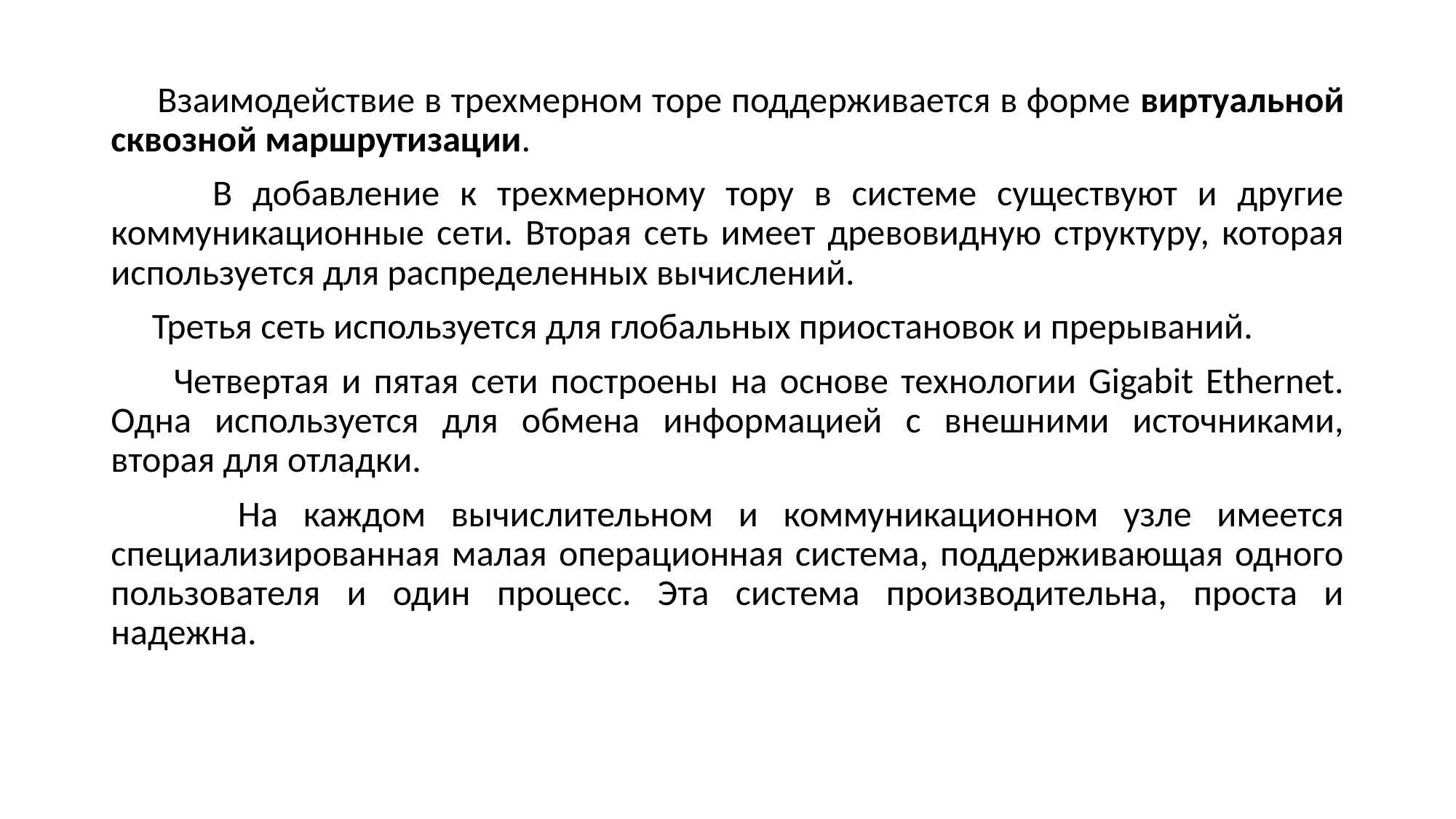

Взаимодействие в трехмерном торе поддерживается в форме виртуальной сквозной маршрутизации.
     В добавление к трехмерному тору в системе существуют и другие коммуникационные сети. Вторая сеть имеет древовидную структуру, которая используется для распределенных вычислений.
     Третья сеть используется для глобальных приостановок и прерываний.
     Четвертая и пятая сети построены на основе технологии Gigabit Ethernet. Одна используется для обмена информацией с внешними источниками, вторая для отладки.
     На каждом вычислительном и коммуникационном узле имеется специализированная малая операционная система, поддерживающая одного пользователя и один процесс. Эта система производительна, проста и надежна.